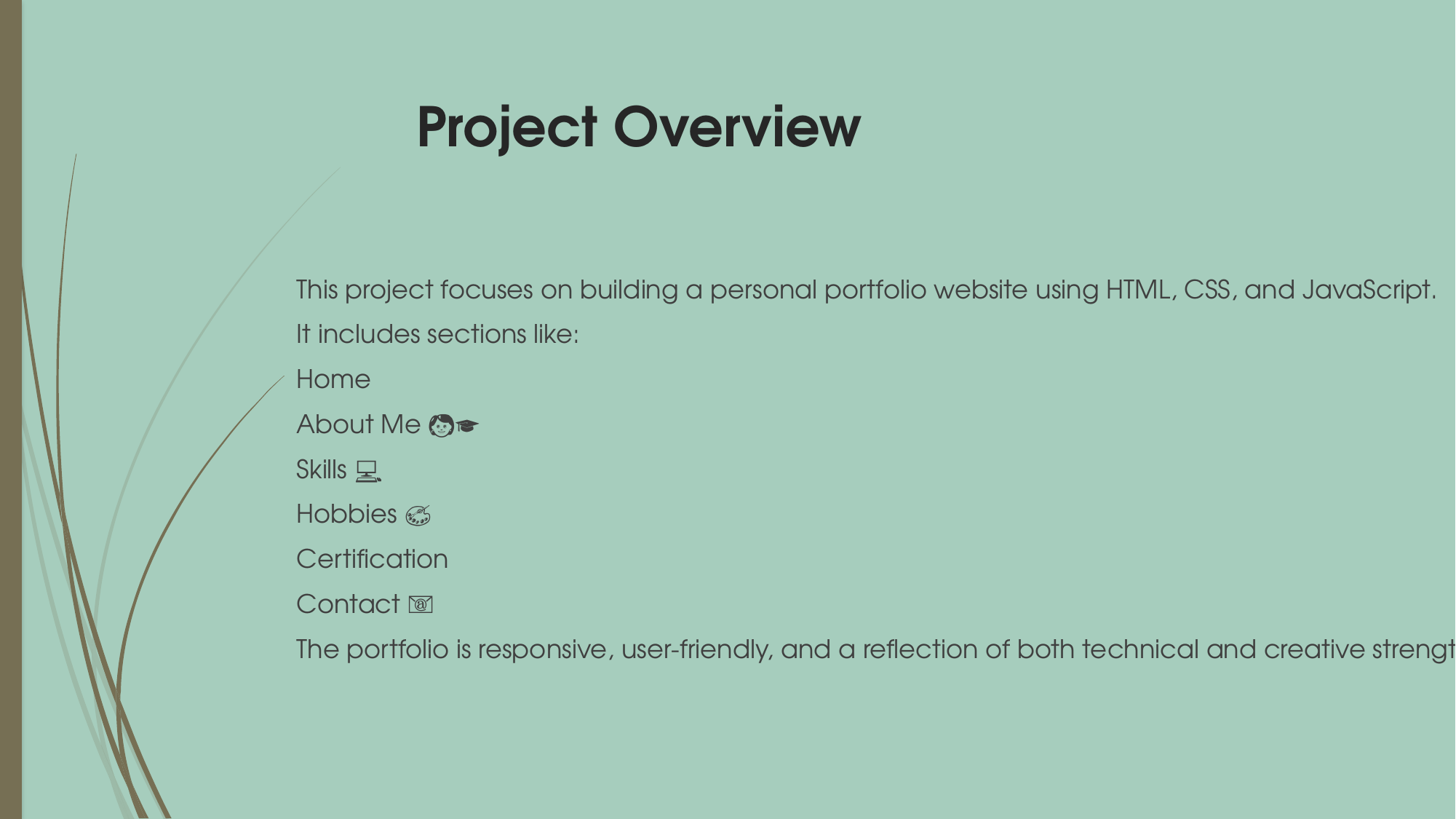

# Project Overview
This project focuses on building a personal portfolio website using HTML, CSS, and JavaScript.
It includes sections like:
Home
About Me 👩‍🎓
Skills 💻
Hobbies 🎨
Certification
Contact 📧
The portfolio is responsive, user-friendly, and a reflection of both technical and creative strengths.